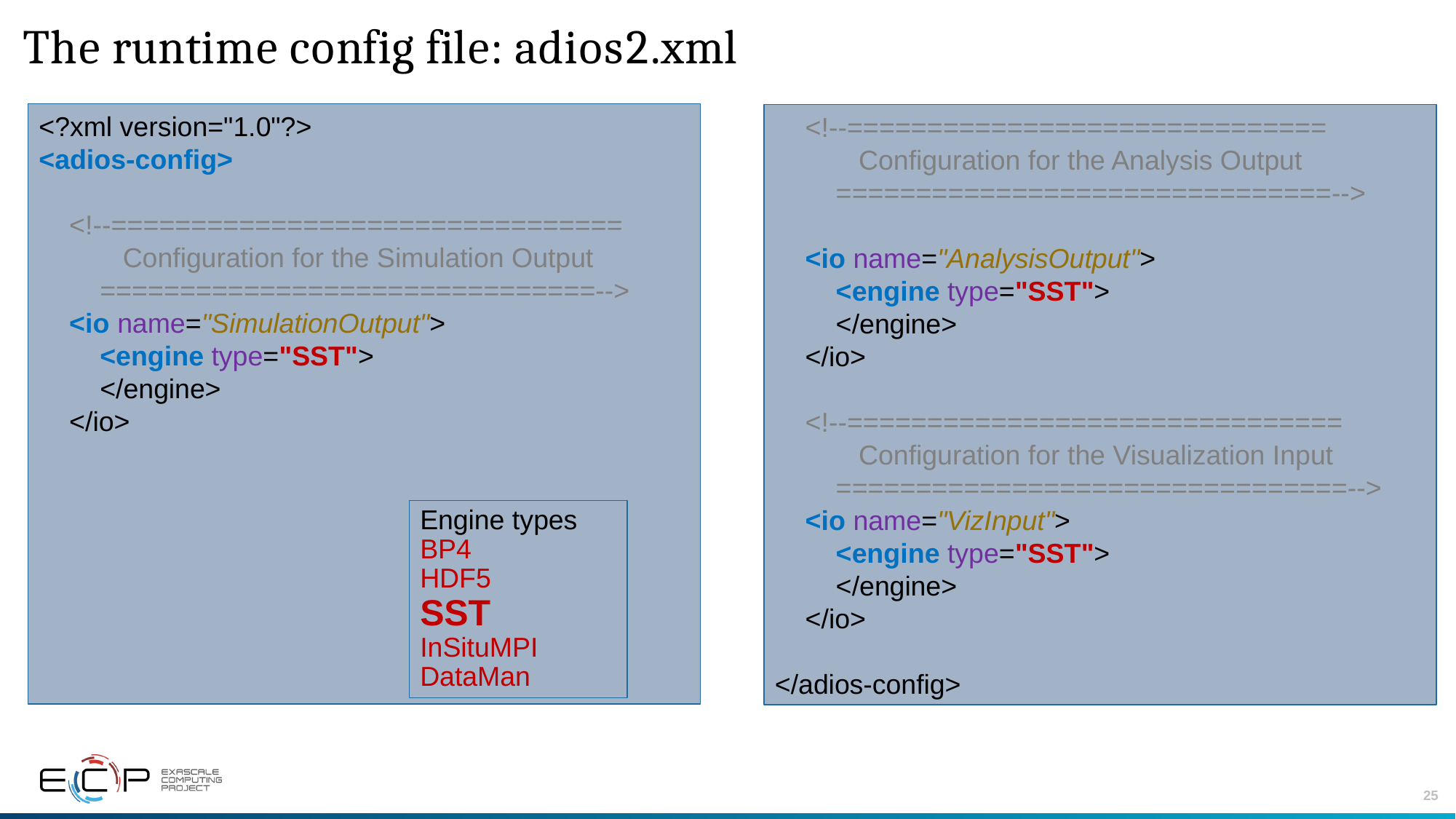

# The runtime config file: adios2.xml
<?xml version="1.0"?>
<adios-config>

    <!--================================
           Configuration for the Simulation Output
        ===============================-->
    <io name="SimulationOutput">
        <engine type="SST">
        </engine>
    </io>

    <!--==============================
           Configuration for the Analysis Output
        ===============================-->

    <io name="AnalysisOutput">
        <engine type="SST">
        </engine>
    </io>

    <!--===============================
           Configuration for the Visualization Input
        ================================-->
    <io name="VizInput">
        <engine type="SST">
        </engine>
    </io>

</adios-config>
Engine types
BP4
HDF5
SST
InSituMPI
DataMan